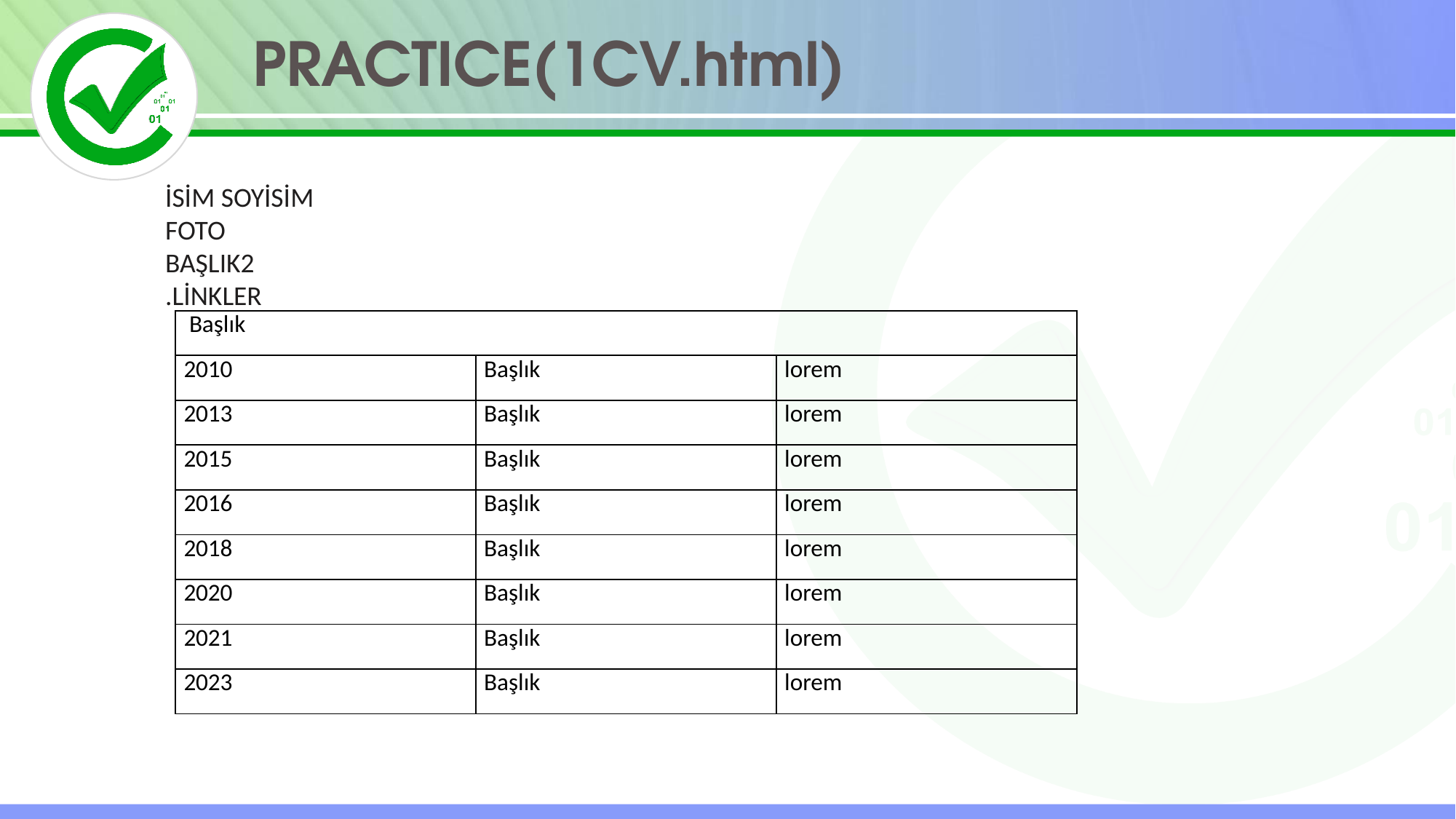

PRACTICE(1CV.html)

İSİM SOYİSİM
FOTO
BAŞLIK2
.LİNKLER

| Başlık |  |  |
| --- | --- | --- |
| 2010 | Başlık | lorem |
| 2013 | Başlık | lorem |
| 2015 | Başlık | lorem |
| 2016 | Başlık | lorem |
| 2018 | Başlık | lorem |
| 2020 | Başlık | lorem |
| 2021 | Başlık | lorem |
| 2023 | Başlık | lorem |